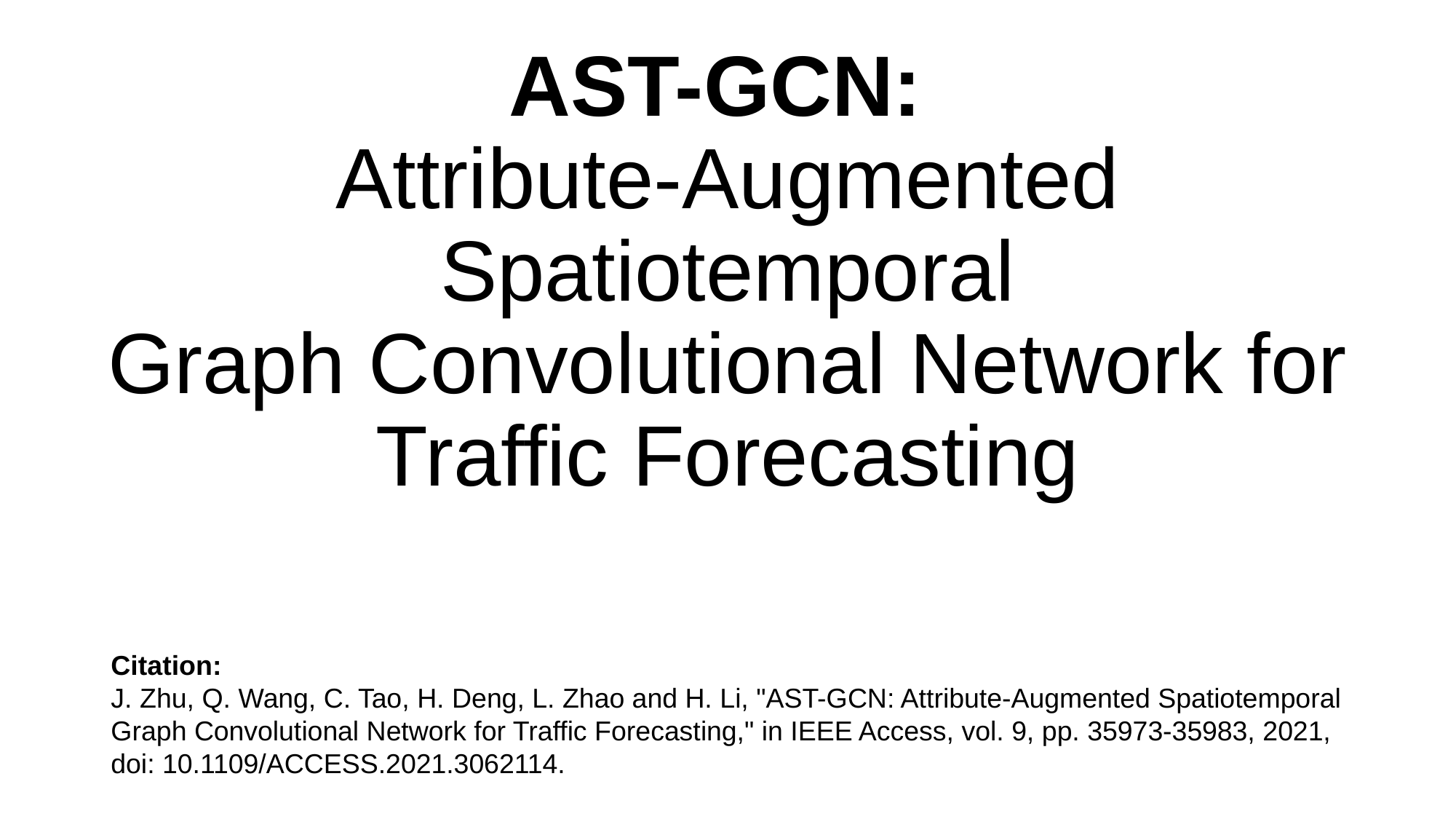

# AST-GCN: Attribute-Augmented Spatiotemporal Graph Convolutional Network for Traffic Forecasting
Citation:
J. Zhu, Q. Wang, C. Tao, H. Deng, L. Zhao and H. Li, "AST-GCN: Attribute-Augmented Spatiotemporal Graph Convolutional Network for Traffic Forecasting," in IEEE Access, vol. 9, pp. 35973-35983, 2021, doi: 10.1109/ACCESS.2021.3062114.